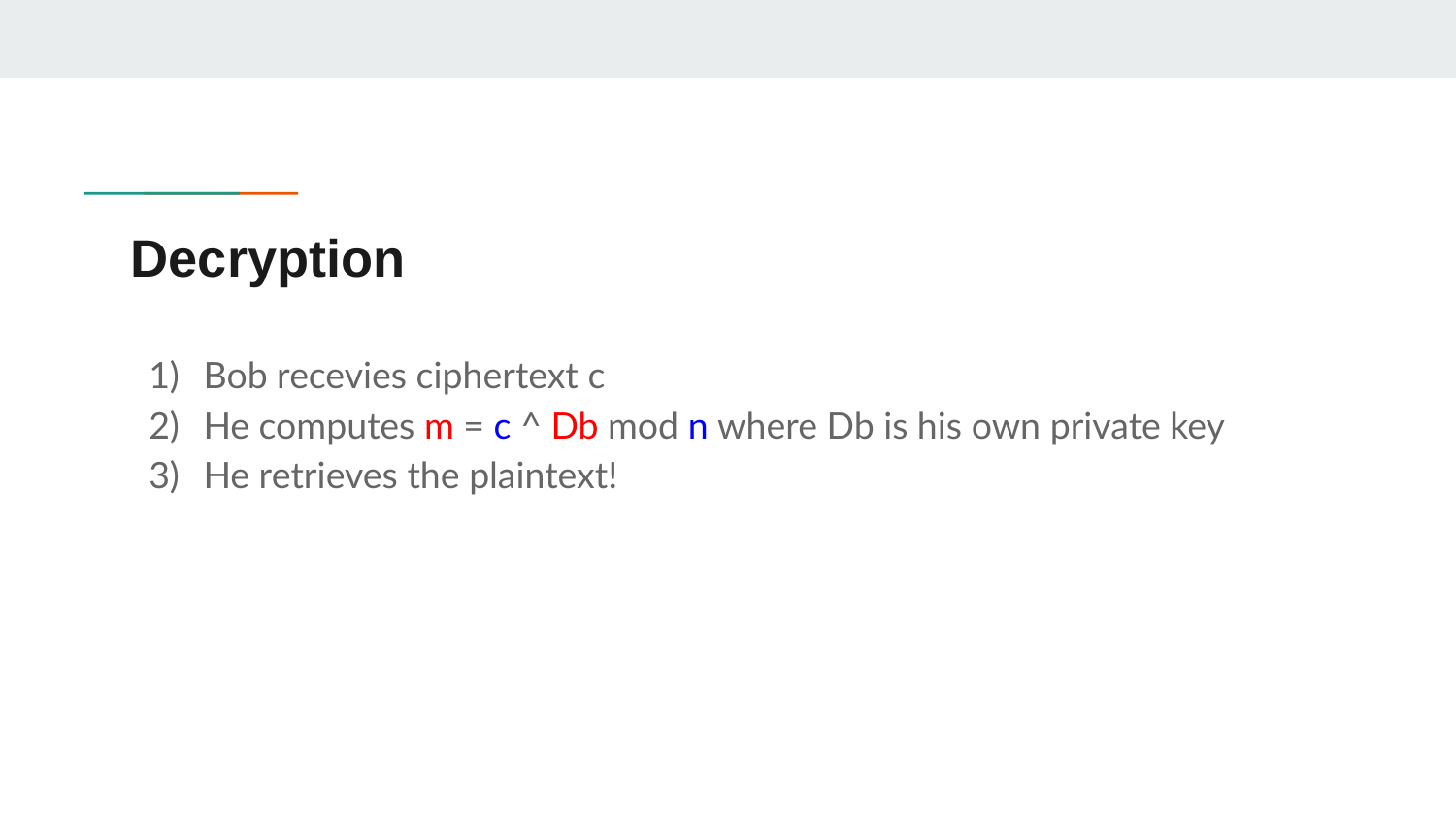

# Decryption
Bob recevies ciphertext c
He computes m = c ^ Db mod n where Db is his own private key
He retrieves the plaintext!